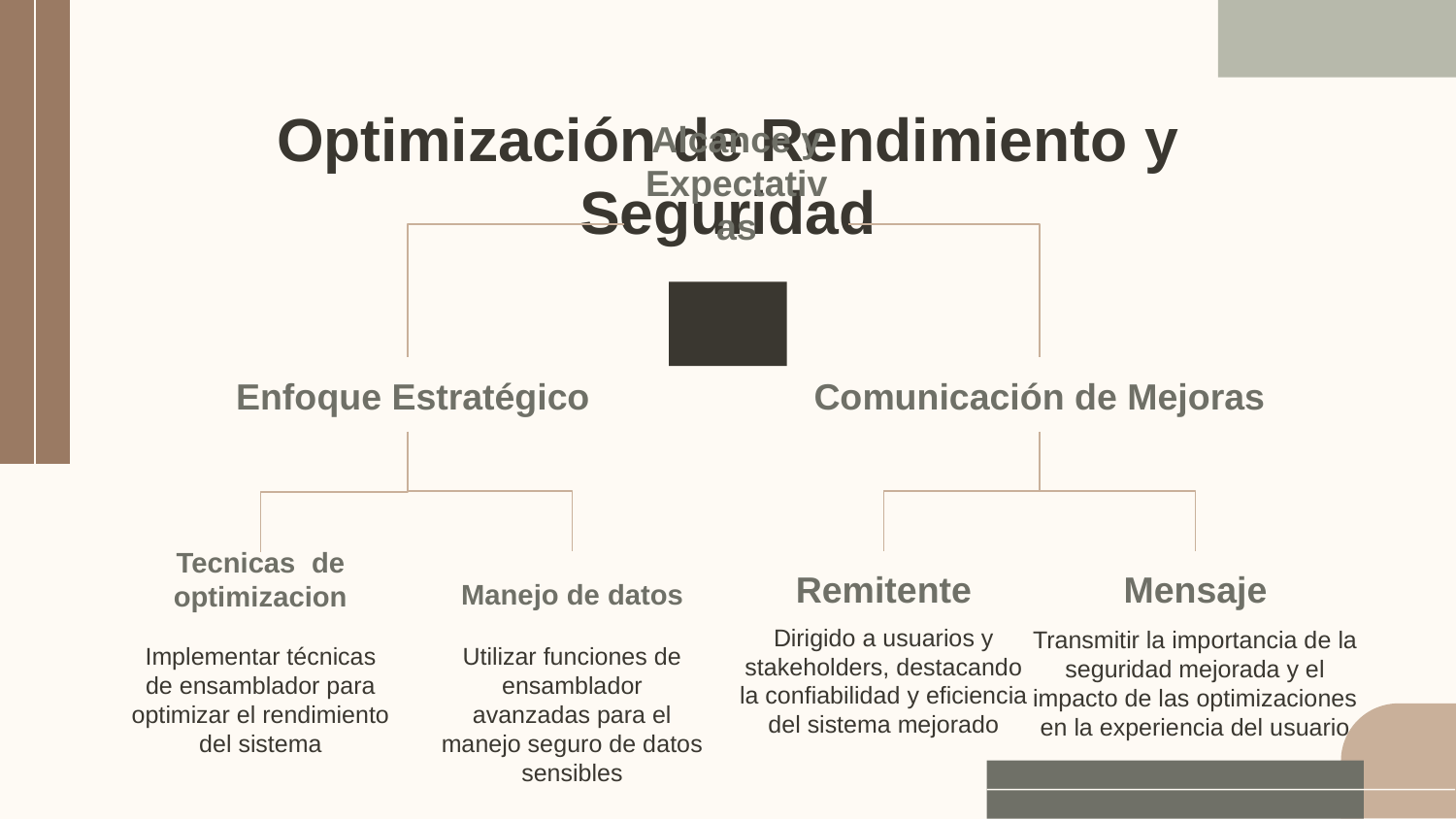

# Optimización de Rendimiento y Seguridad
Alcance y Expectativas

 Enfoque Estratégico
Manejo de datos
Utilizar funciones de ensamblador avanzadas para el manejo seguro de datos sensibles
Tecnicas  de optimizacion
Implementar técnicas de ensamblador para optimizar el rendimiento del sistema
Comunicación de Mejoras
Remitente
Dirigido a usuarios y stakeholders, destacando la confiabilidad y eficiencia del sistema mejorado
Mensaje
Transmitir la importancia de la seguridad mejorada y el impacto de las optimizaciones en la experiencia del usuario